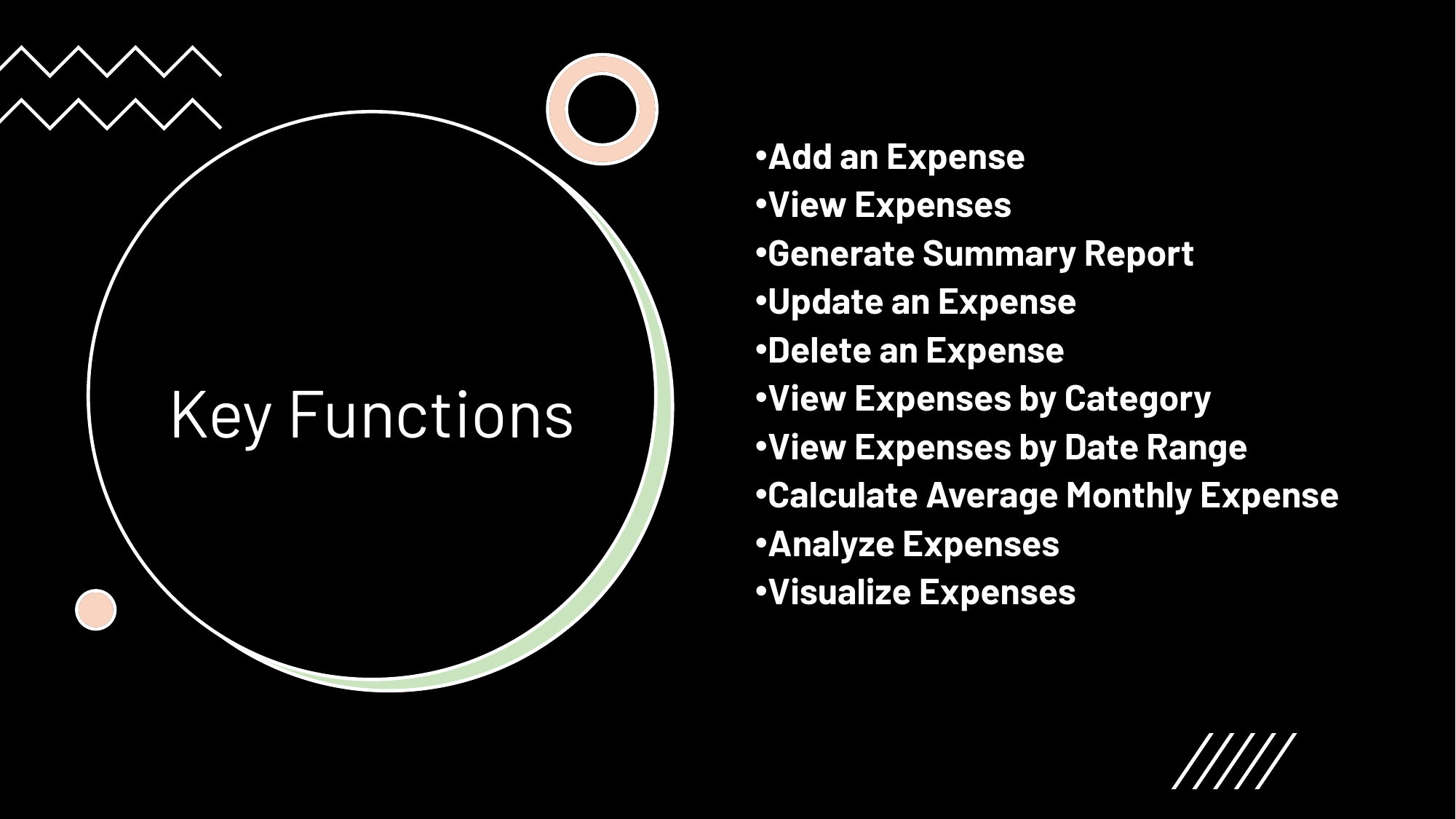

Add an Expense
View Expenses
Generate Summary Report
Update an Expense
Delete an Expense
View Expenses by Category
View Expenses by Date Range
Calculate Average Monthly Expense
Analyze Expenses
Visualize Expenses

# Key Functions